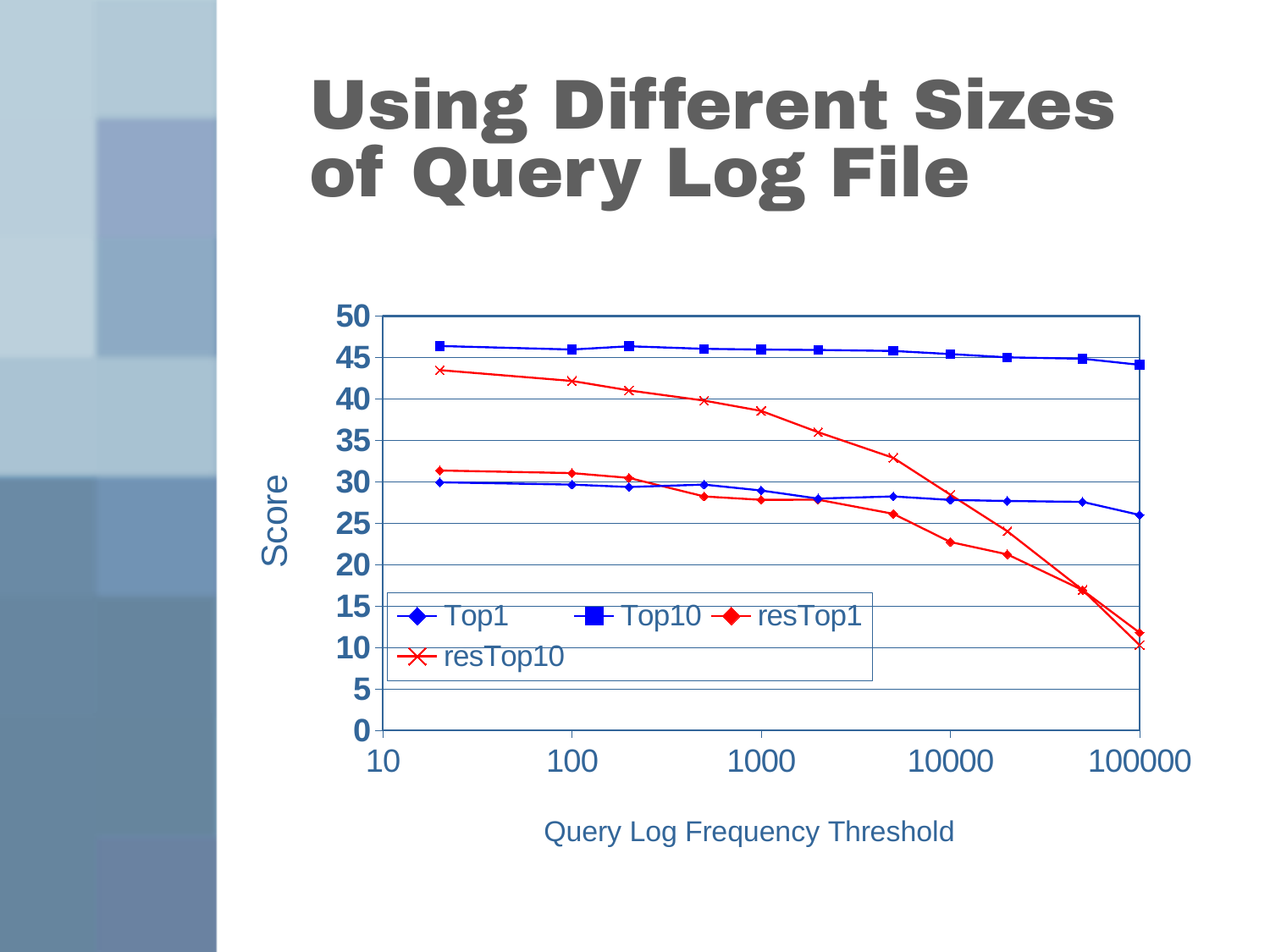

# Using Different Sizes of Query Log File

### Chart

| Category | Top1 | Top10 | resTop1 | resTop10 |
|---|---|---|---|---|